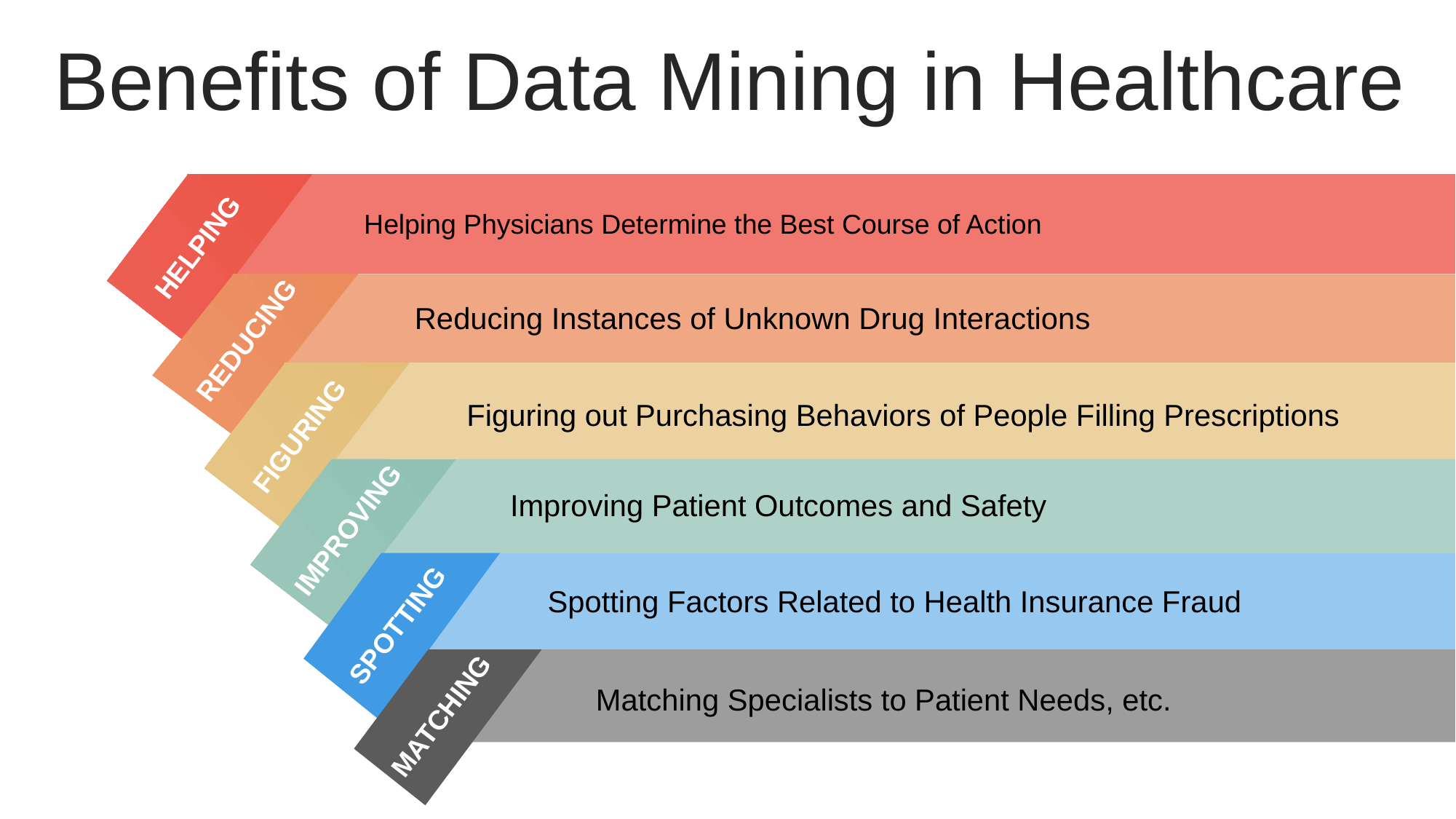

Benefits of Data Mining in Healthcare

Helping Physicians Determine the Best Course of Action
HELPING

Reducing Instances of Unknown Drug Interactions
REDUCING

Figuring out Purchasing Behaviors of People Filling Prescriptions
FIGURING

Improving Patient Outcomes and Safety
IMPROVING

Spotting Factors Related to Health Insurance Fraud
I hope and I believe that this Template will your Time, Money and Reputation. Get a modern PowerPoint  Presentation that is beautifully designed.
SPOTTING
04

Matching Specialists to Patient Needs, etc.
MATCHING